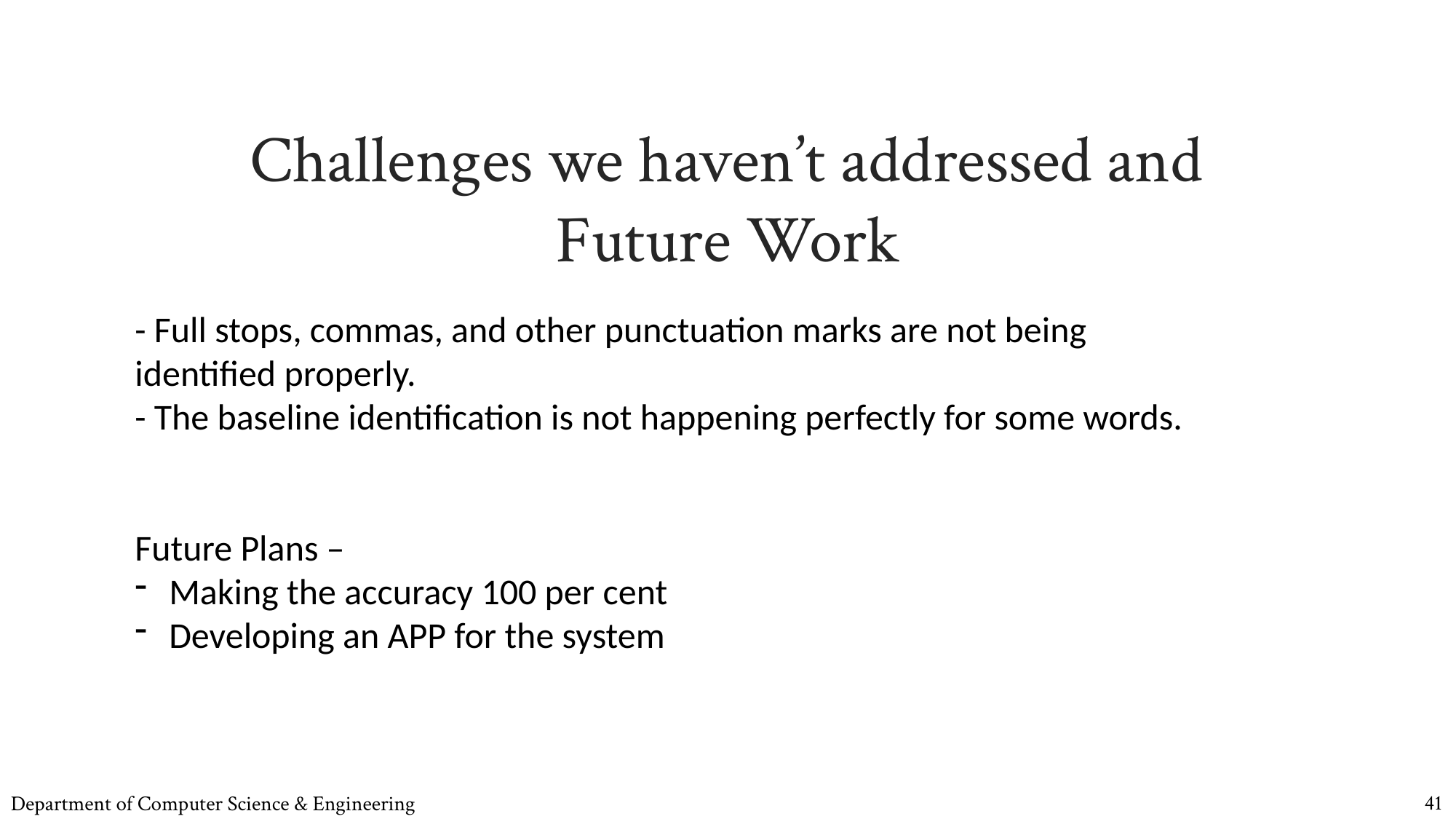

Challenges we haven’t addressed and Future Work
- Full stops, commas, and other punctuation marks are not being       identified properly.
- The baseline identification is not happening perfectly for some words.

Future Plans –
Making the accuracy 100 per cent
Developing an APP for the system

Department of Computer Science & Engineering
41